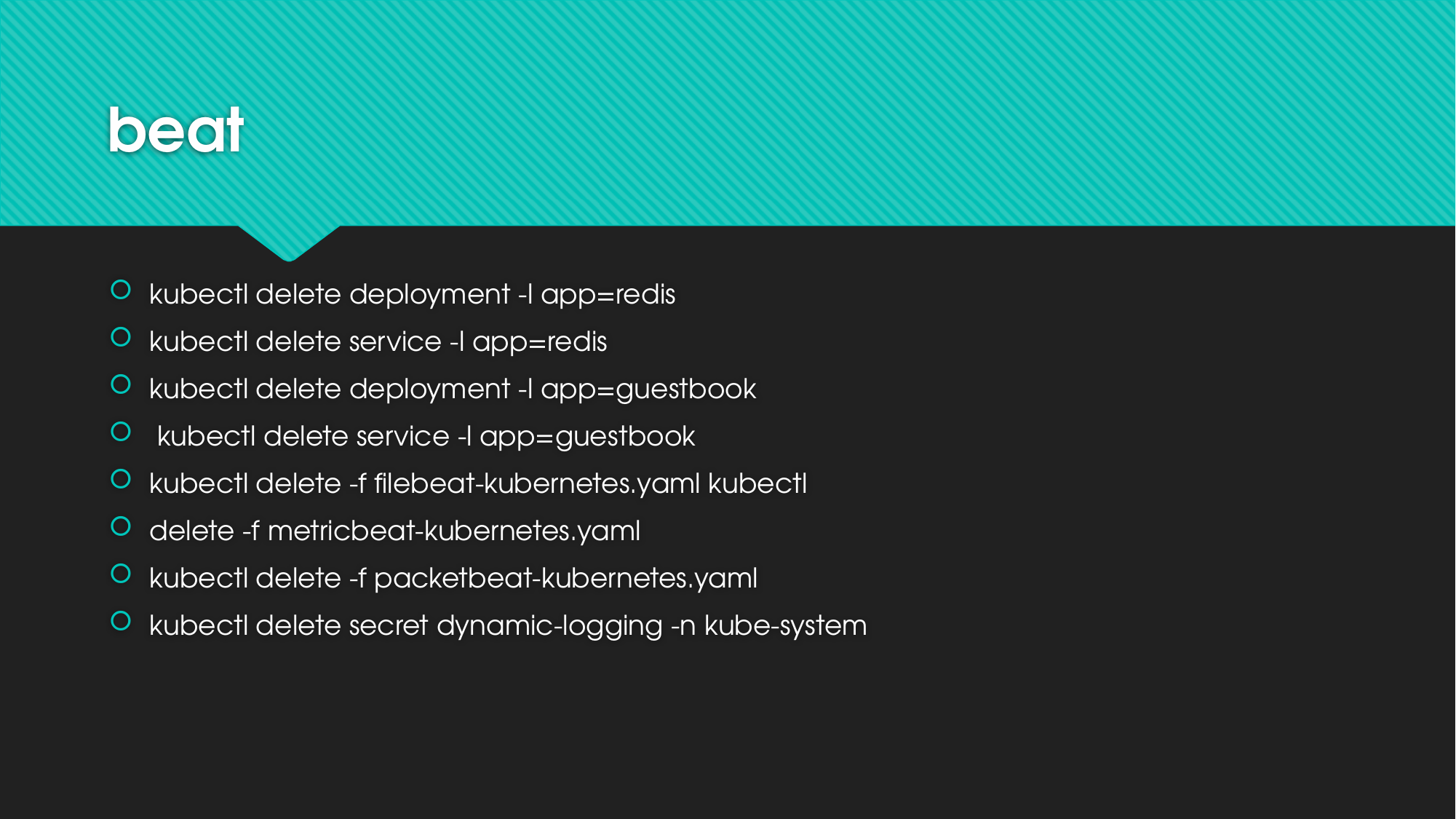

# beat
kubectl delete deployment -l app=redis
kubectl delete service -l app=redis
kubectl delete deployment -l app=guestbook
 kubectl delete service -l app=guestbook
kubectl delete -f filebeat-kubernetes.yaml kubectl
delete -f metricbeat-kubernetes.yaml
kubectl delete -f packetbeat-kubernetes.yaml
kubectl delete secret dynamic-logging -n kube-system